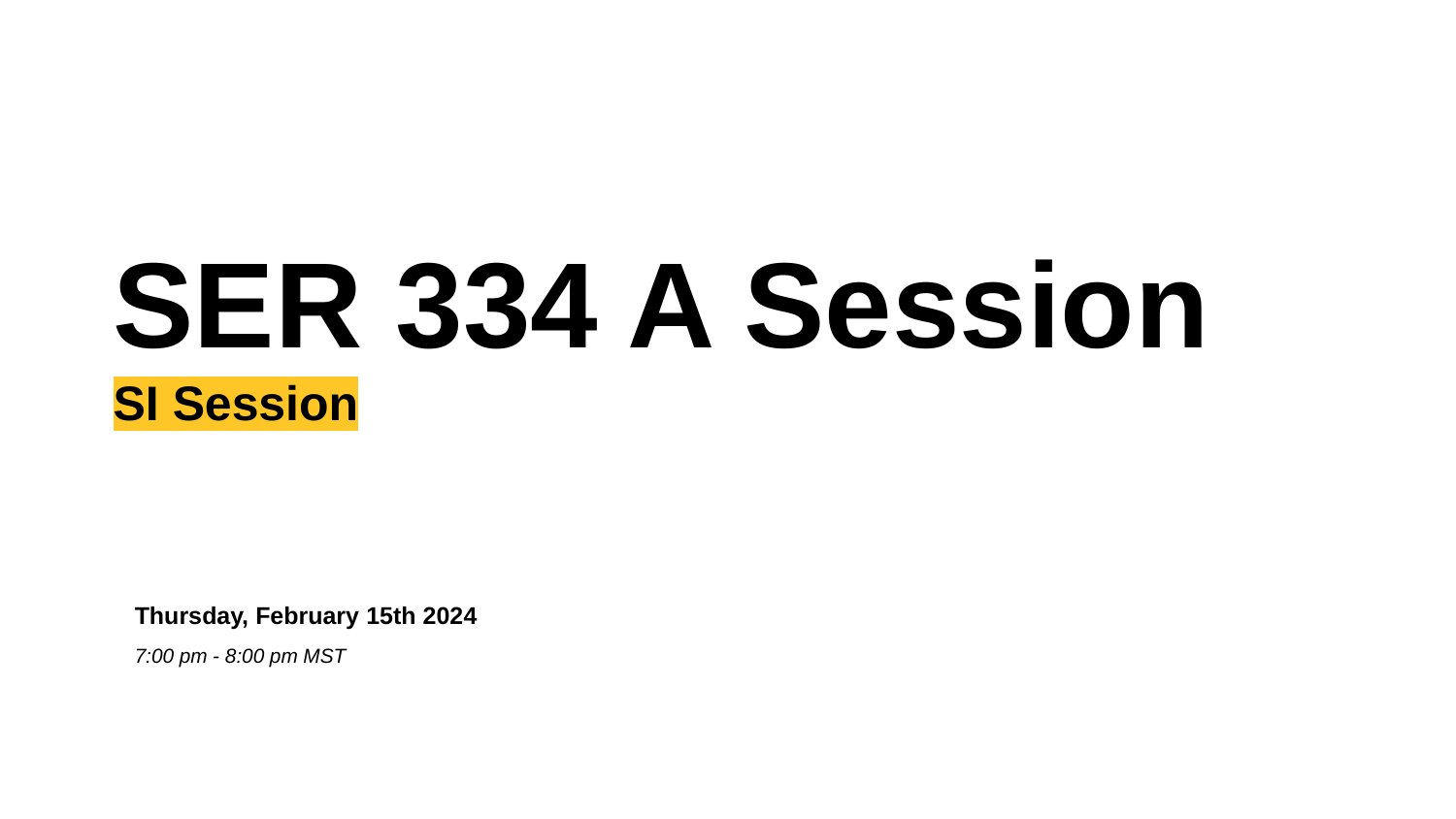

SER 334 A Session
SI Session
Thursday, February 15th 2024
7:00 pm - 8:00 pm MST